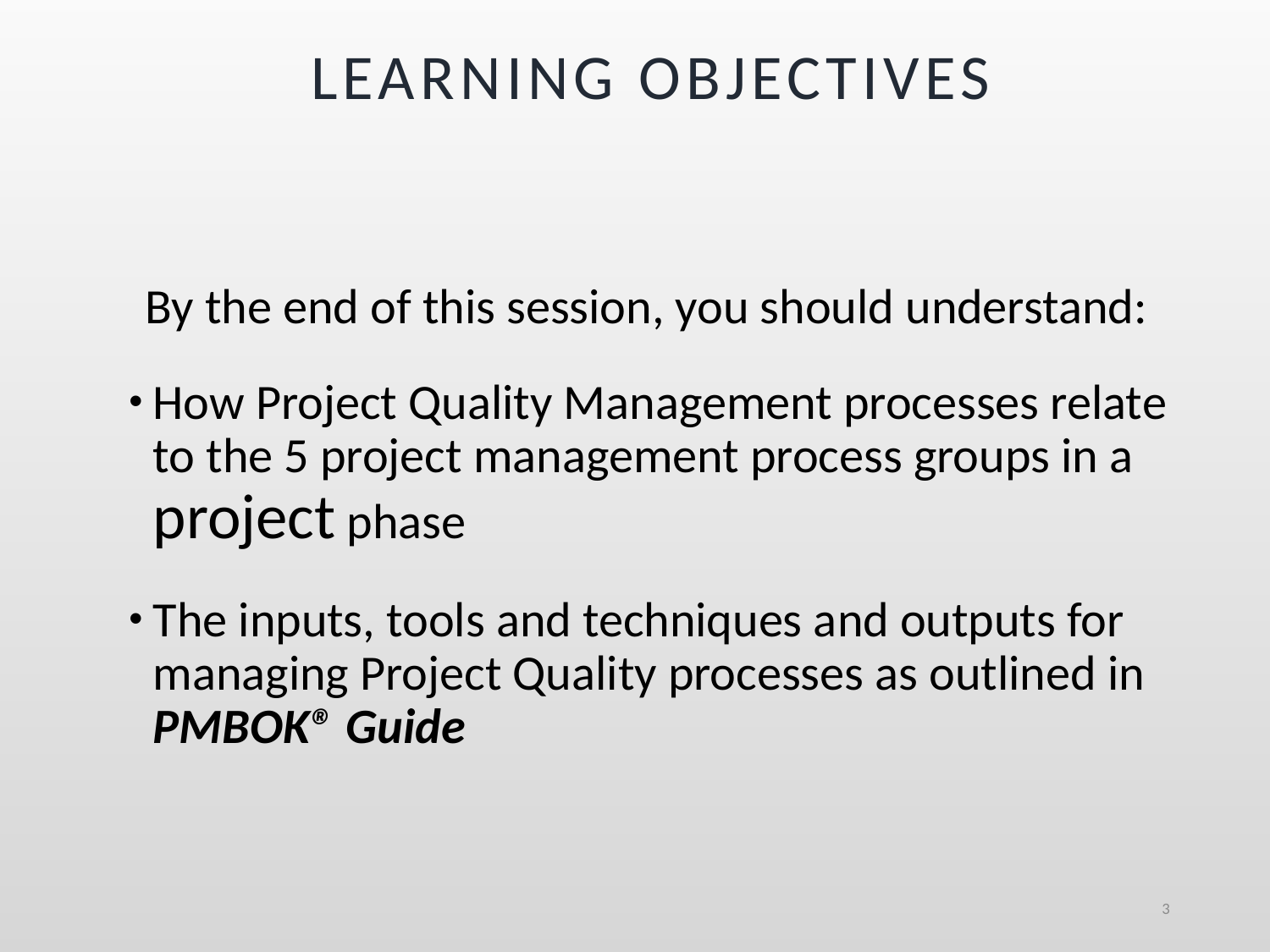

# LEARNING OBJECTIVES
By the end of this session, you should understand:
How Project Quality Management processes relate to the 5 project management process groups in a project phase
The inputs, tools and techniques and outputs for managing Project Quality processes as outlined in PMBOK® Guide

3